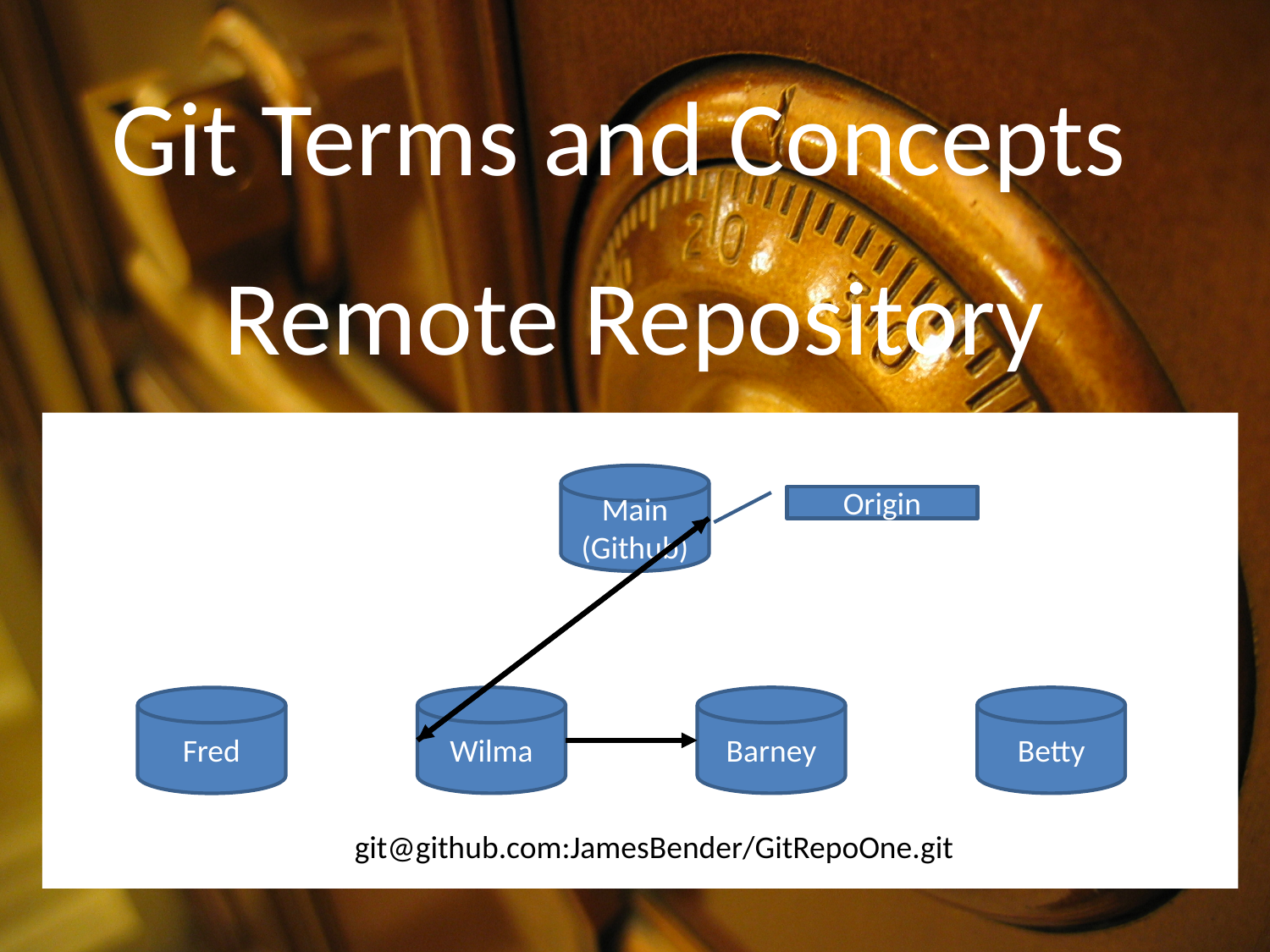

Git Terms and Concepts
Remote Repository

Main
(Github)
Origin
Wilma
Barney
Betty
Fred
git@github.com:JamesBender/GitRepoOne.git